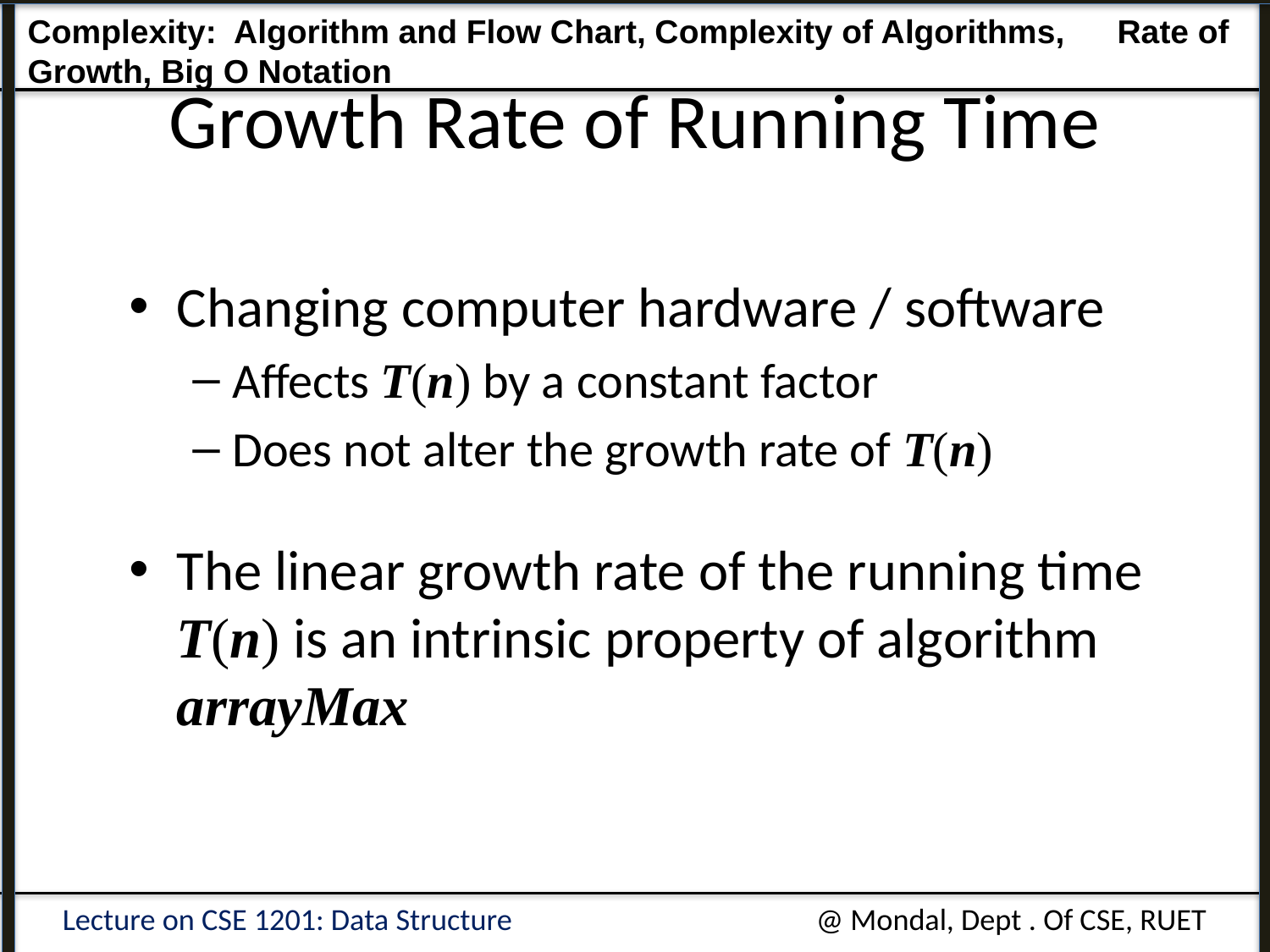

Complexity:  Algorithm and Flow Chart, Complexity of Algorithms,  				Rate of Growth, Big O Notation
# Growth Rate of Running Time
Changing computer hardware / software
Affects T(n) by a constant factor
Does not alter the growth rate of T(n)

The linear growth rate of the running time T(n) is an intrinsic property of algorithm arrayMax
Lecture on CSE 1201: Data Structure
@ Mondal, Dept . Of CSE, RUET